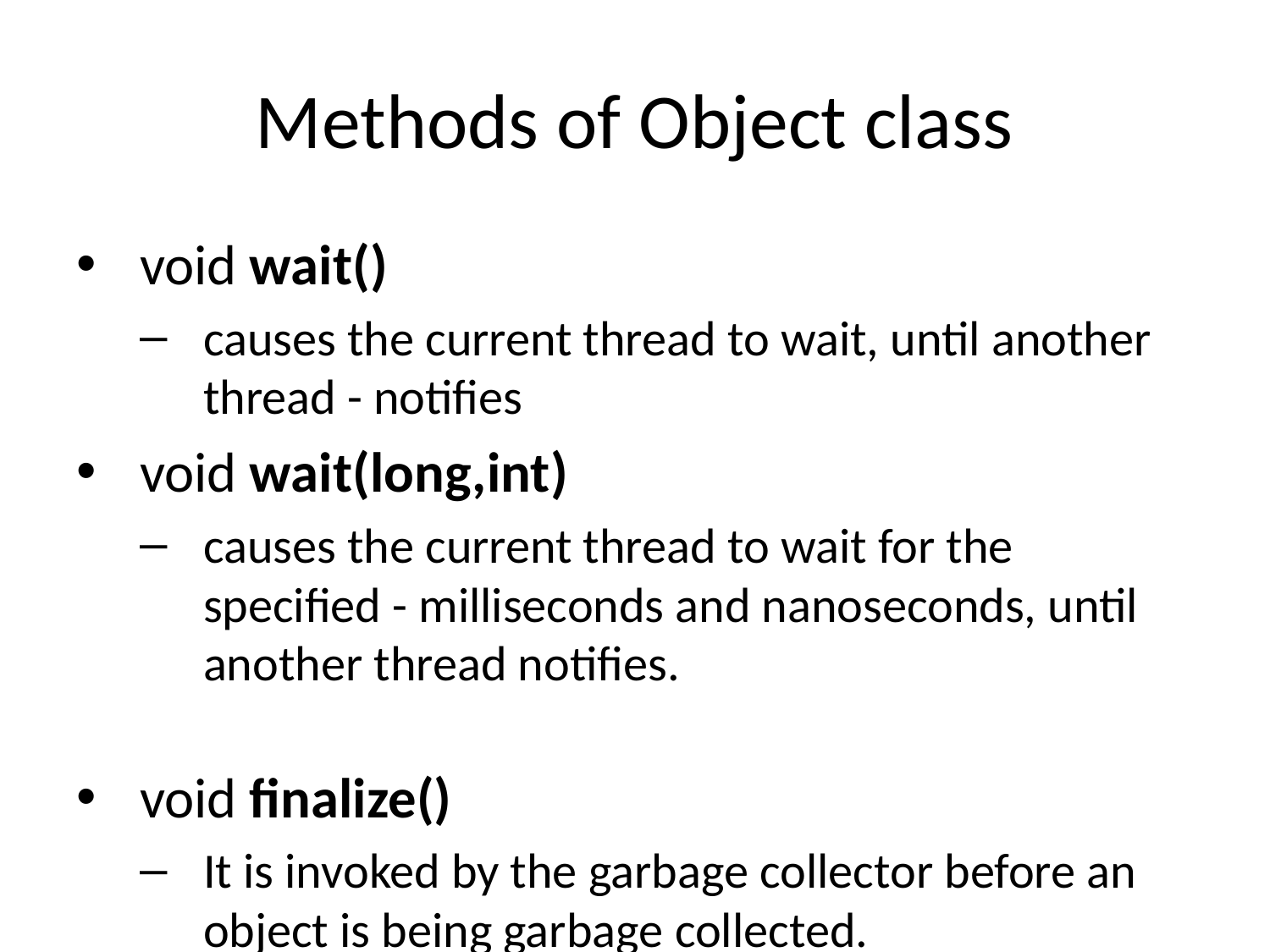

# Methods of Object class
void wait()
causes the current thread to wait, until another thread - notifies
void wait(long,int)
causes the current thread to wait for the specified - milliseconds and nanoseconds, until another thread notifies.
void finalize()
It is invoked by the garbage collector before an object is being garbage collected.